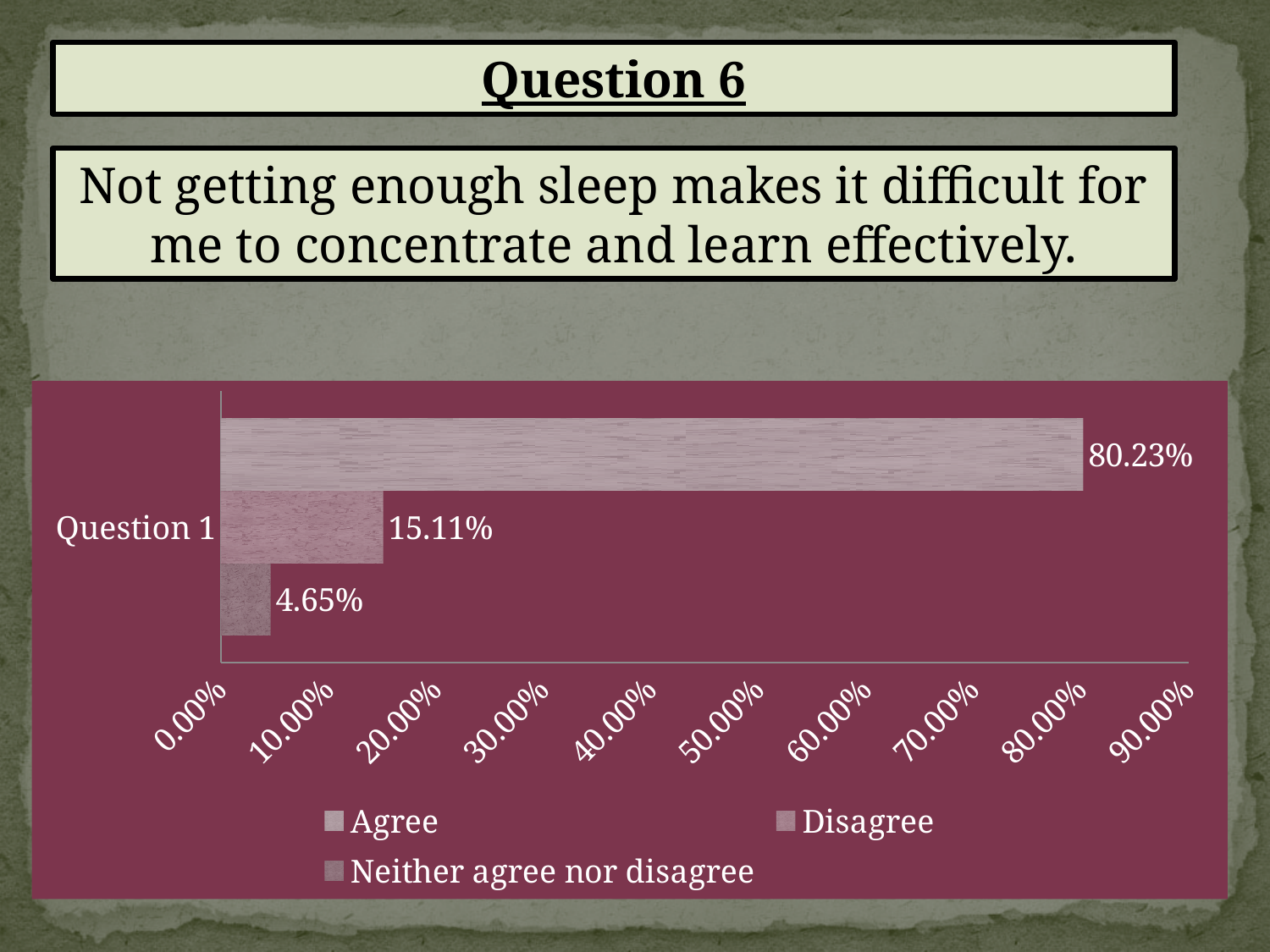

Question 6
Not getting enough sleep makes it difficult for me to concentrate and learn effectively.

### Chart

| Category | Neither agree nor disagree | Disagree | Agree |
|---|---|---|---|
| Question 1 | 0.0465 | 0.1511 | 0.8023 |